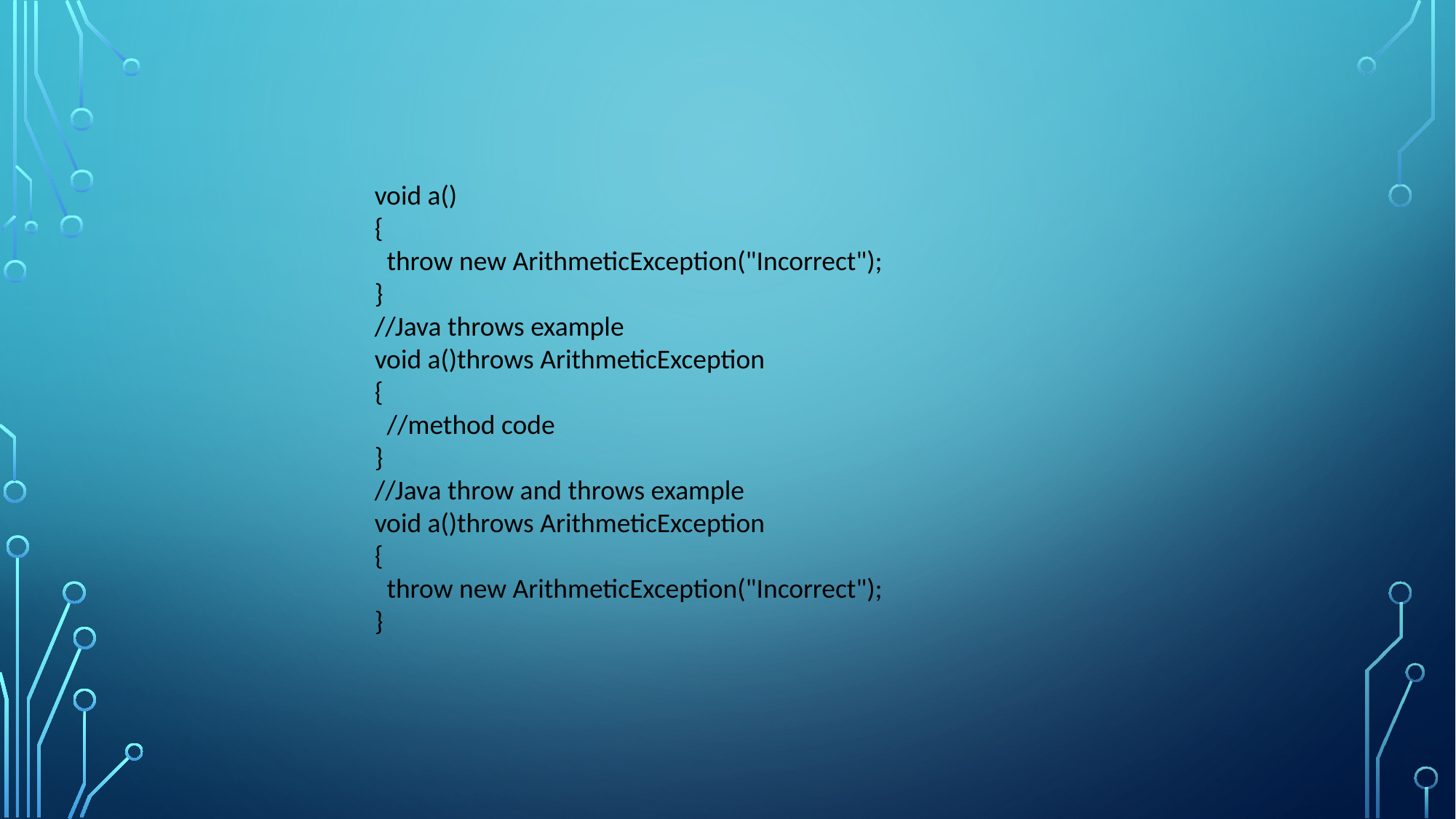

void a()
{
  throw new ArithmeticException("Incorrect");
}
//Java throws example
void a()throws ArithmeticException
{
  //method code
}
//Java throw and throws example
void a()throws ArithmeticException
{
  throw new ArithmeticException("Incorrect");
}